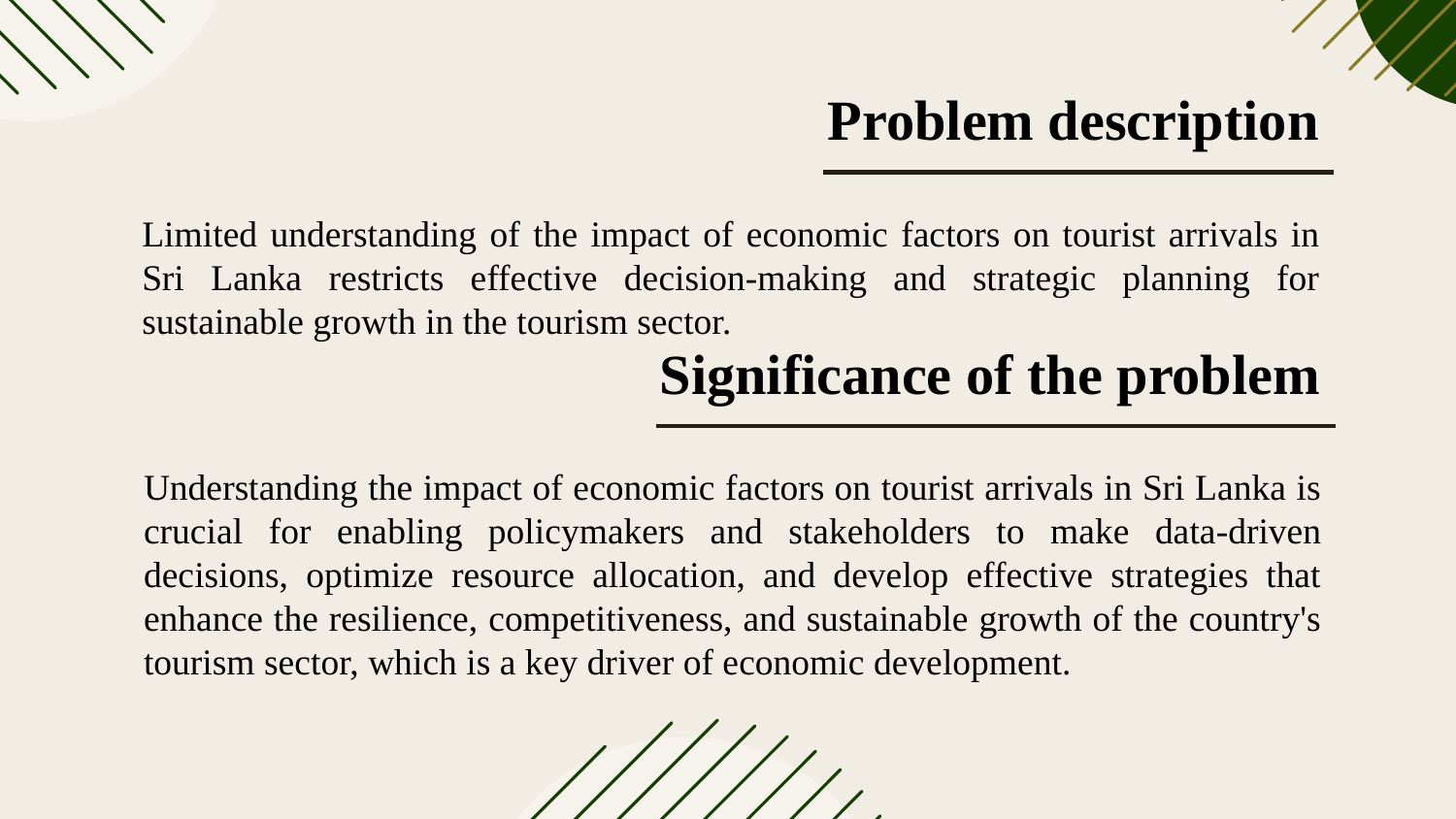

# Problem description
Limited understanding of the impact of economic factors on tourist arrivals in Sri Lanka restricts effective decision-making and strategic planning for sustainable growth in the tourism sector.
Significance of the problem
Understanding the impact of economic factors on tourist arrivals in Sri Lanka is crucial for enabling policymakers and stakeholders to make data-driven decisions, optimize resource allocation, and develop effective strategies that enhance the resilience, competitiveness, and sustainable growth of the country's tourism sector, which is a key driver of economic development.